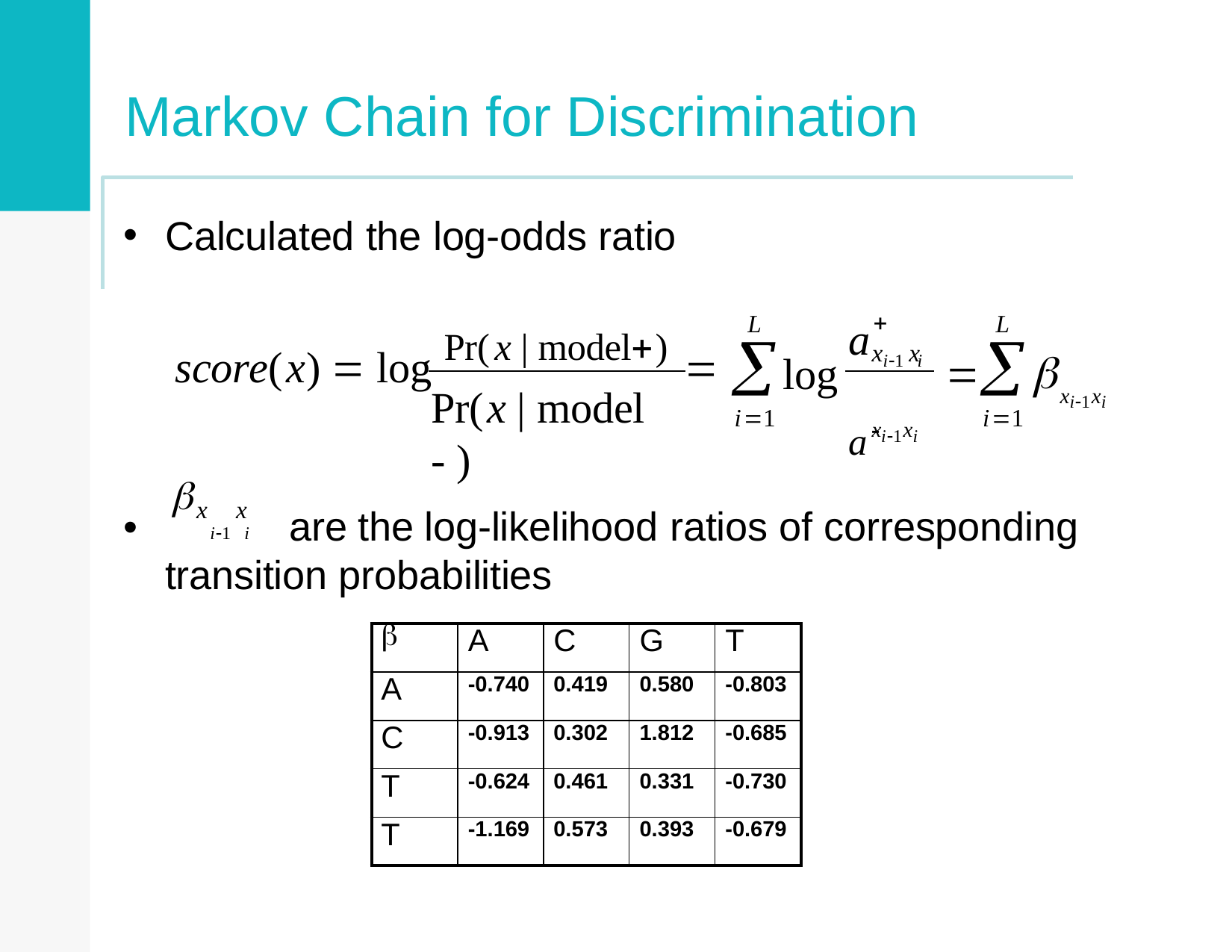

Markov Chain for Discrimination
Calculated the log-odds ratio
+
a
L
∑
i=1
L
∑
i=1
score(x) = log Pr(x | model+) =
x	x
β
=
log
i−1   i
xi−1xi

a−
Pr(x | model - )
xi−1xi
βx	x
i−1   i
•
are the log-likelihood ratios of corresponding
transition probabilities
| β | A | C | G | T |
| --- | --- | --- | --- | --- |
| A | -0.740 | 0.419 | 0.580 | -0.803 |
| C | -0.913 | 0.302 | 1.812 | -0.685 |
| T | -0.624 | 0.461 | 0.331 | -0.730 |
| T | -1.169 | 0.573 | 0.393 | -0.679 |